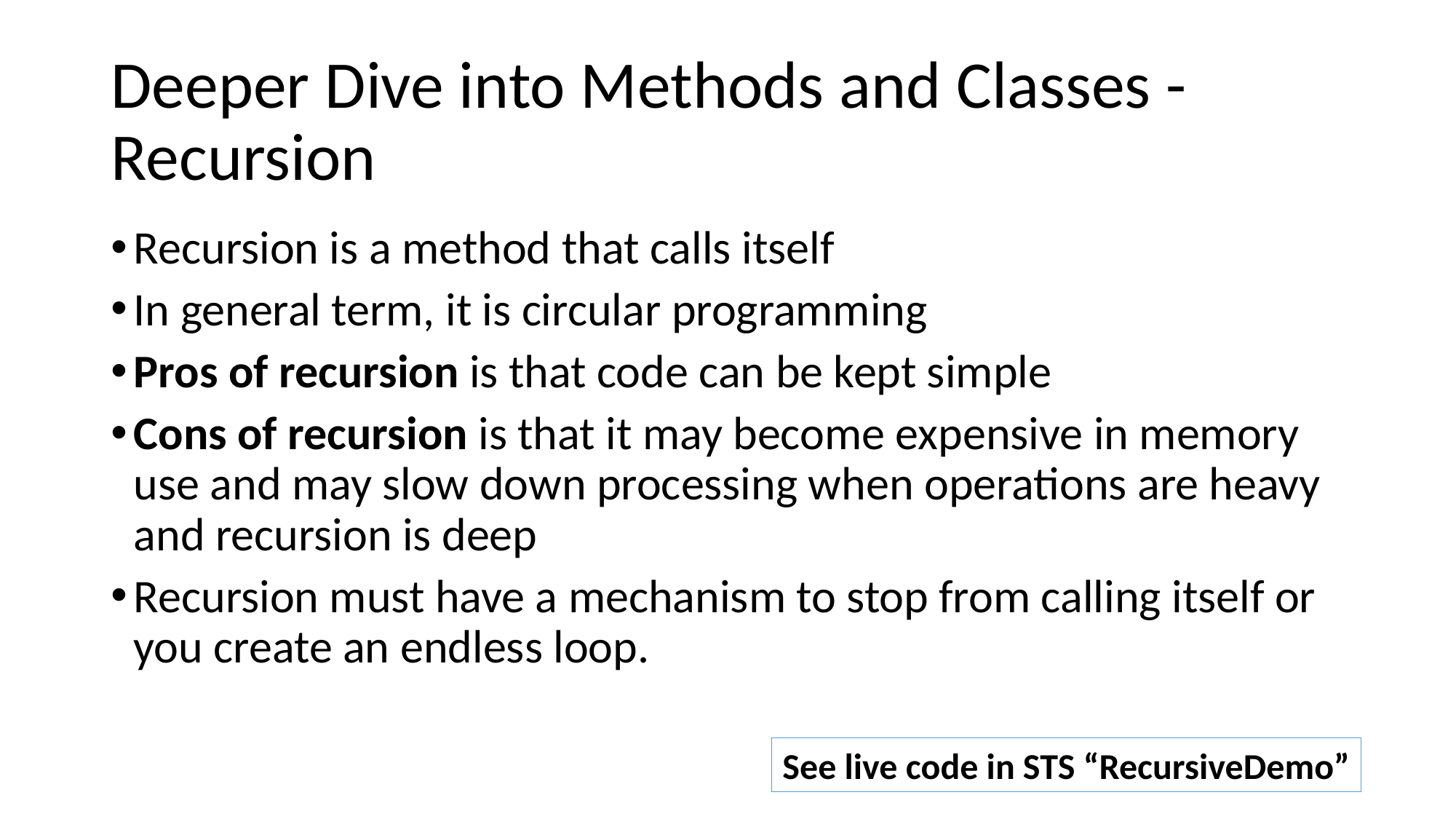

# Deeper Dive into Methods and Classes - Recursion
Recursion is a method that calls itself
In general term, it is circular programming
Pros of recursion is that code can be kept simple
Cons of recursion is that it may become expensive in memory use and may slow down processing when operations are heavy and recursion is deep
Recursion must have a mechanism to stop from calling itself or you create an endless loop.
See live code in STS “RecursiveDemo”